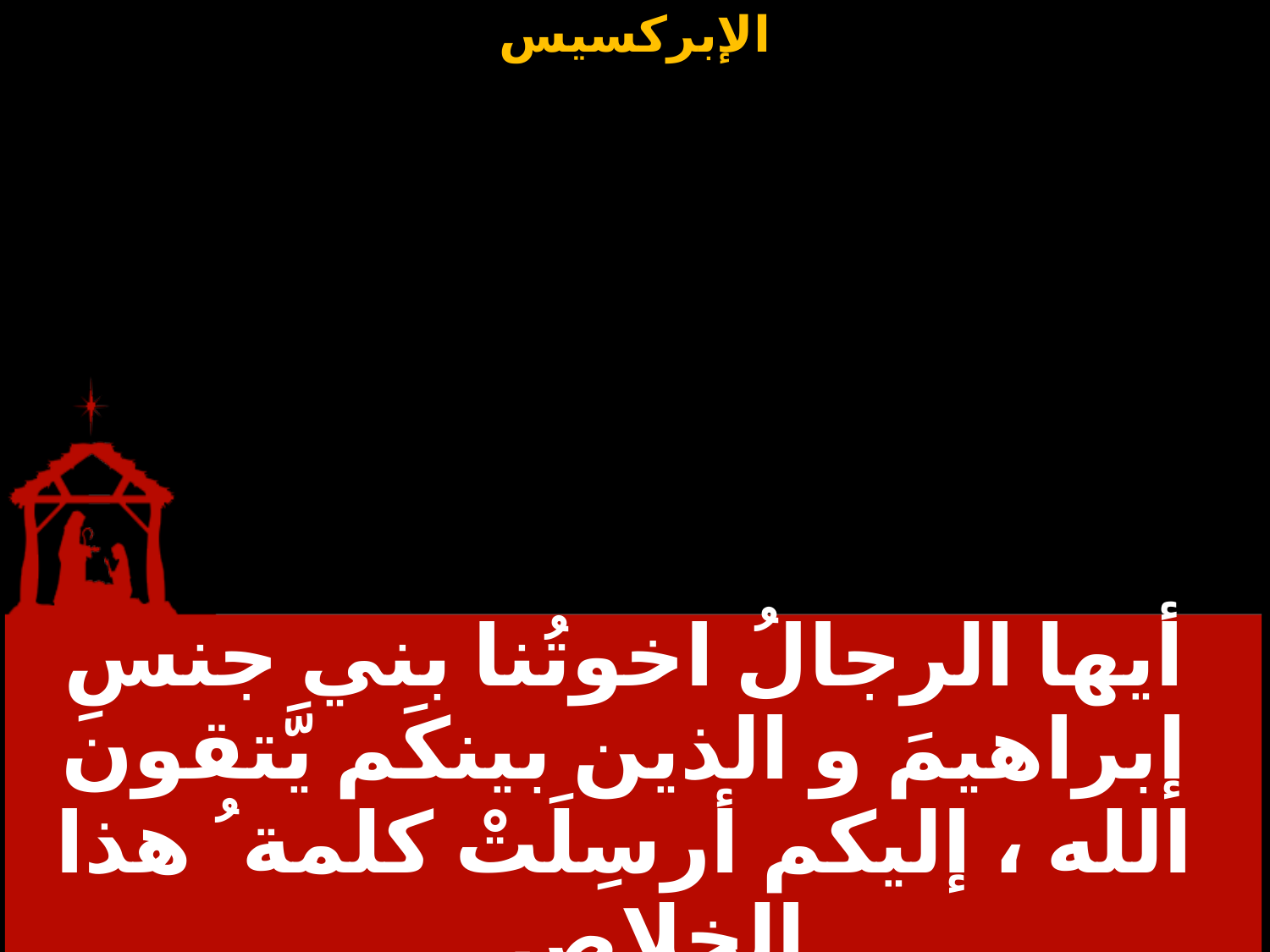

| أيها الرجالُ اخوتُنا بني جنسِ إبراهيمَ و الذين بينكَم يَّتقون الله ، إليكم أرسِلَتْ كلمة ُ هذا الخلاص . |
| --- |